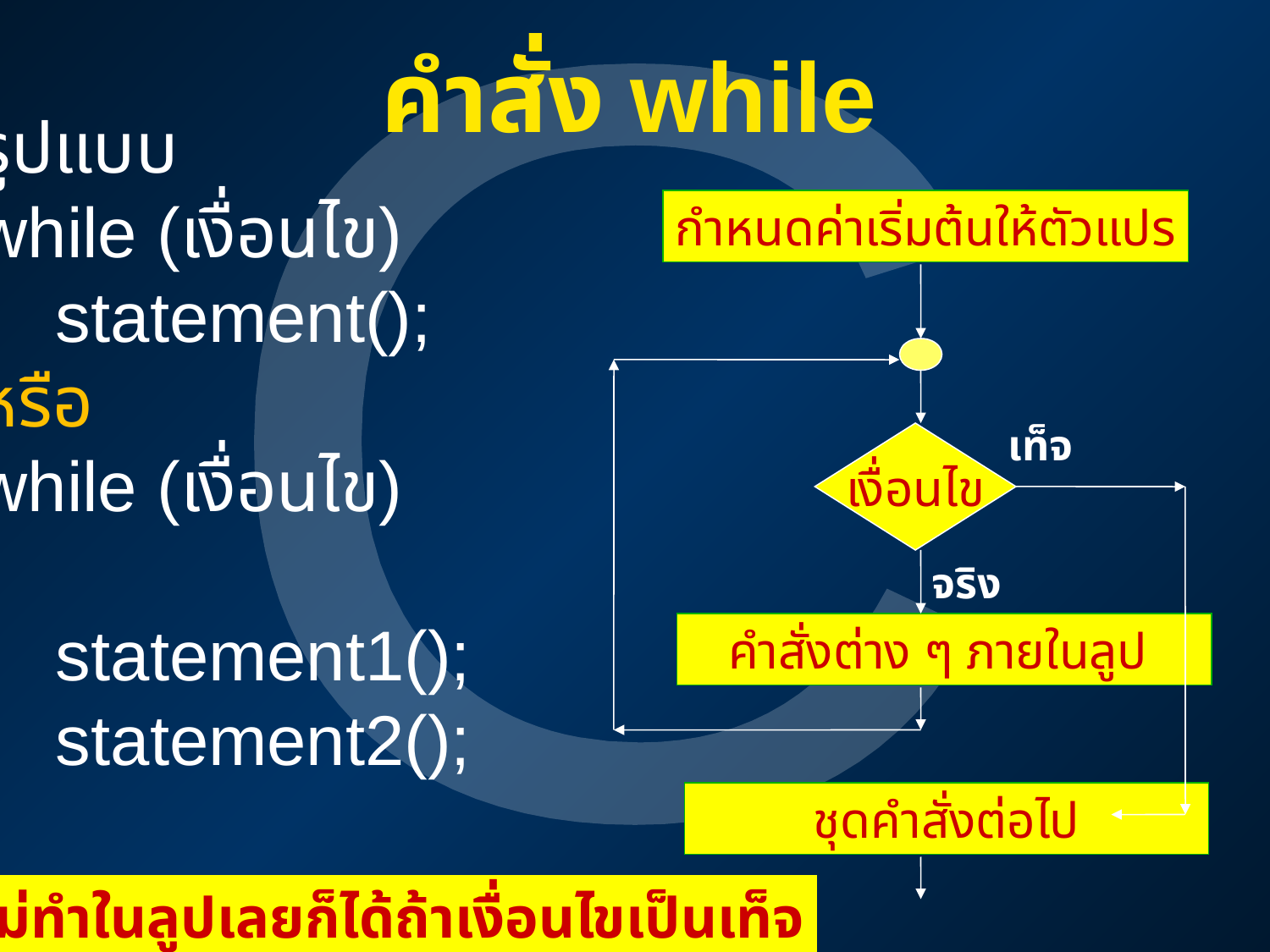

คำสั่ง while
รูปแบบ
while (เงื่อนไข)
    statement();
หรือ
while (เงื่อนไข)
{
    statement1();
    statement2();
}
กำหนดค่าเริ่มต้นให้ตัวแปร

เท็จ
เงื่อนไข

จริง
   คำสั่งต่าง ๆ ภายในลูป

         ชุดคำสั่งต่อไป

อาจไม่ทำในลูปเลยก็ได้ถ้าเงื่อนไขเป็นเท็จ